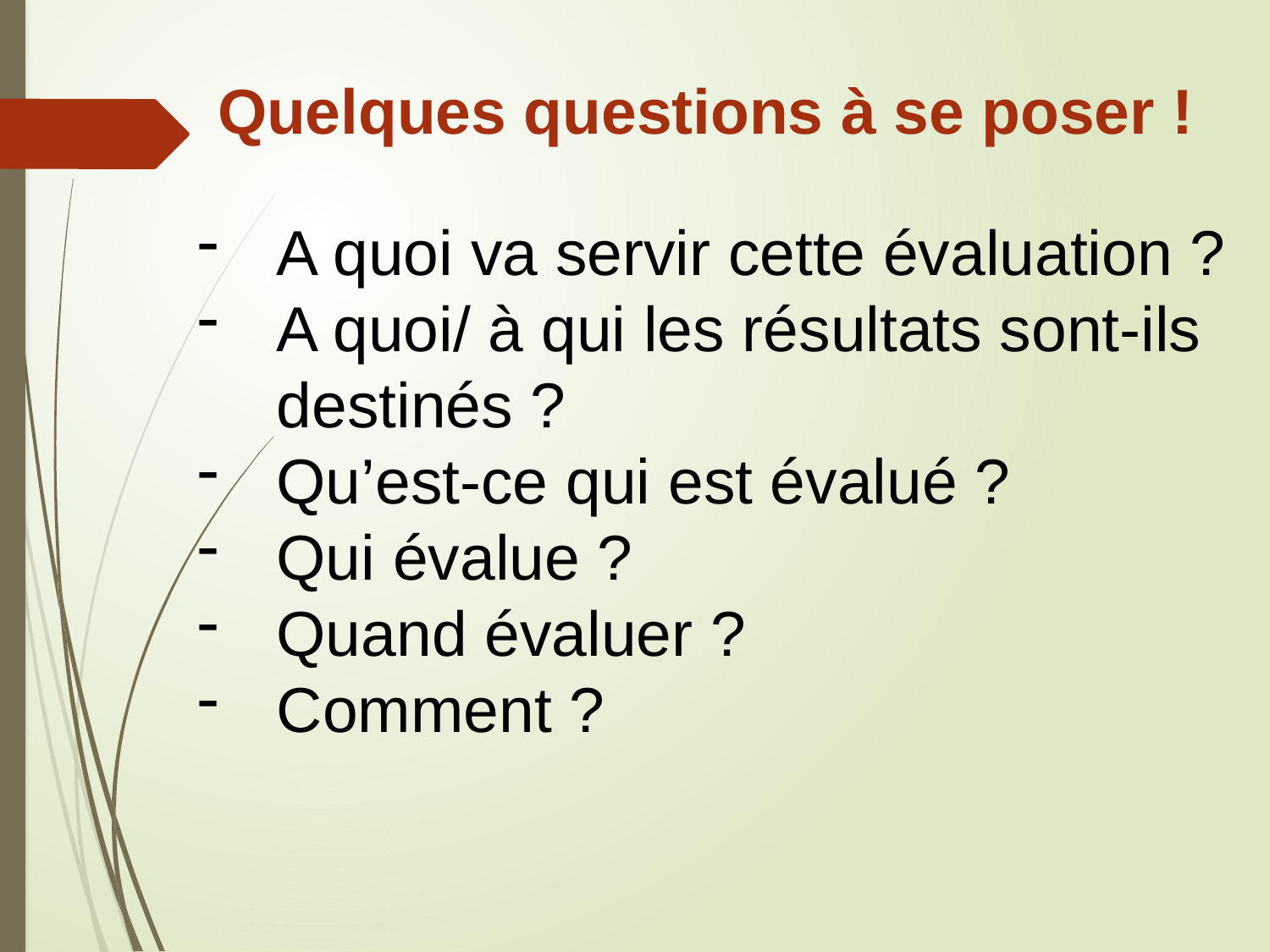

# Quelques questions à se poser !
A quoi va servir cette évaluation ?
A quoi/ à qui les résultats sont-ils destinés ?
Qu’est-ce qui est évalué ?
Qui évalue ?
Quand évaluer ?
Comment ?